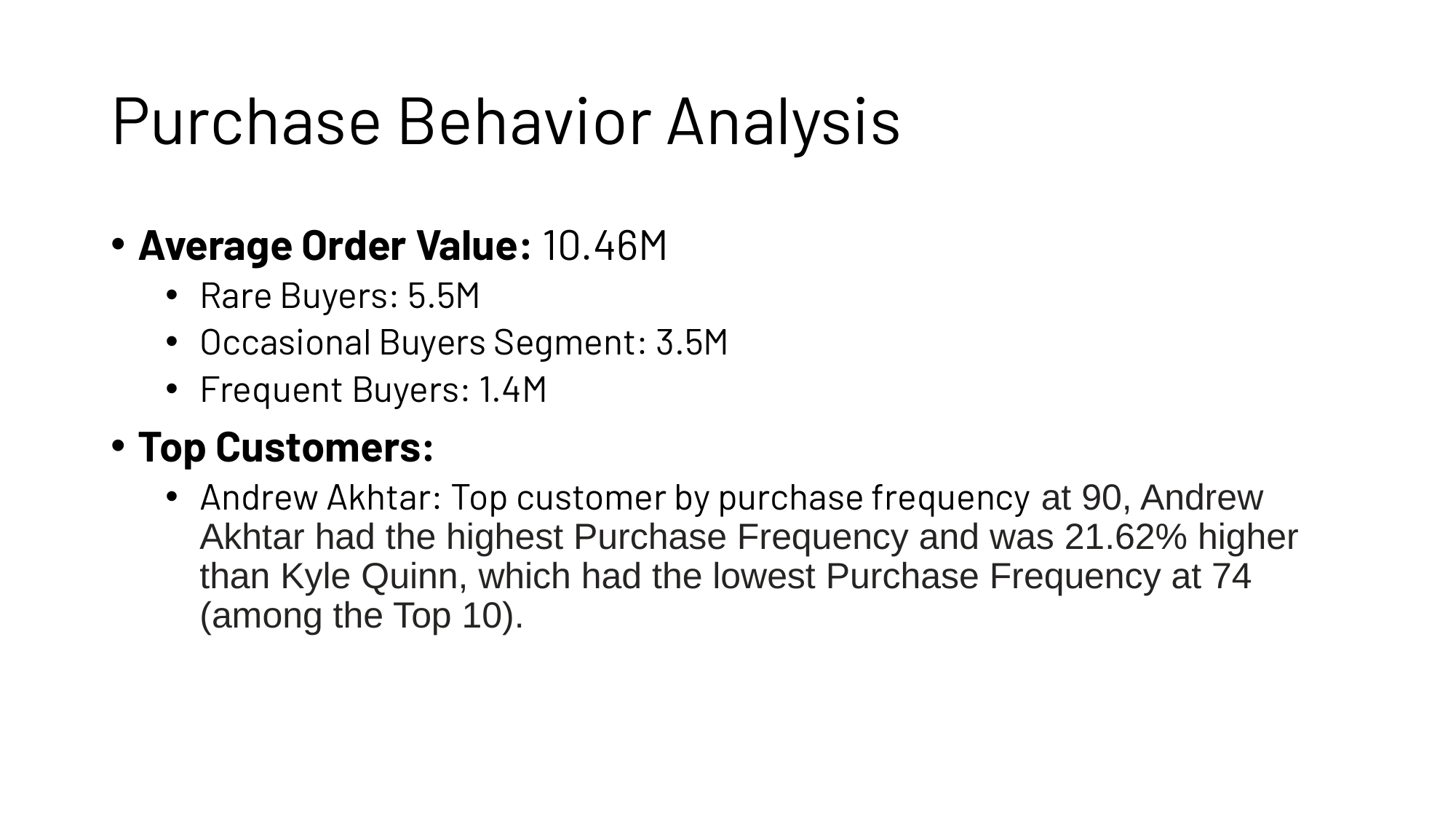

# Purchase Behavior Analysis
Average Order Value: 10.46M
Rare Buyers: 5.5M
Occasional Buyers Segment: 3.5M
Frequent Buyers: 1.4M
Top Customers:
Andrew Akhtar: Top customer by purchase frequency at 90, Andrew Akhtar had the highest Purchase Frequency and was 21.62% higher than Kyle Quinn, which had the lowest Purchase Frequency at 74 (among the Top 10).